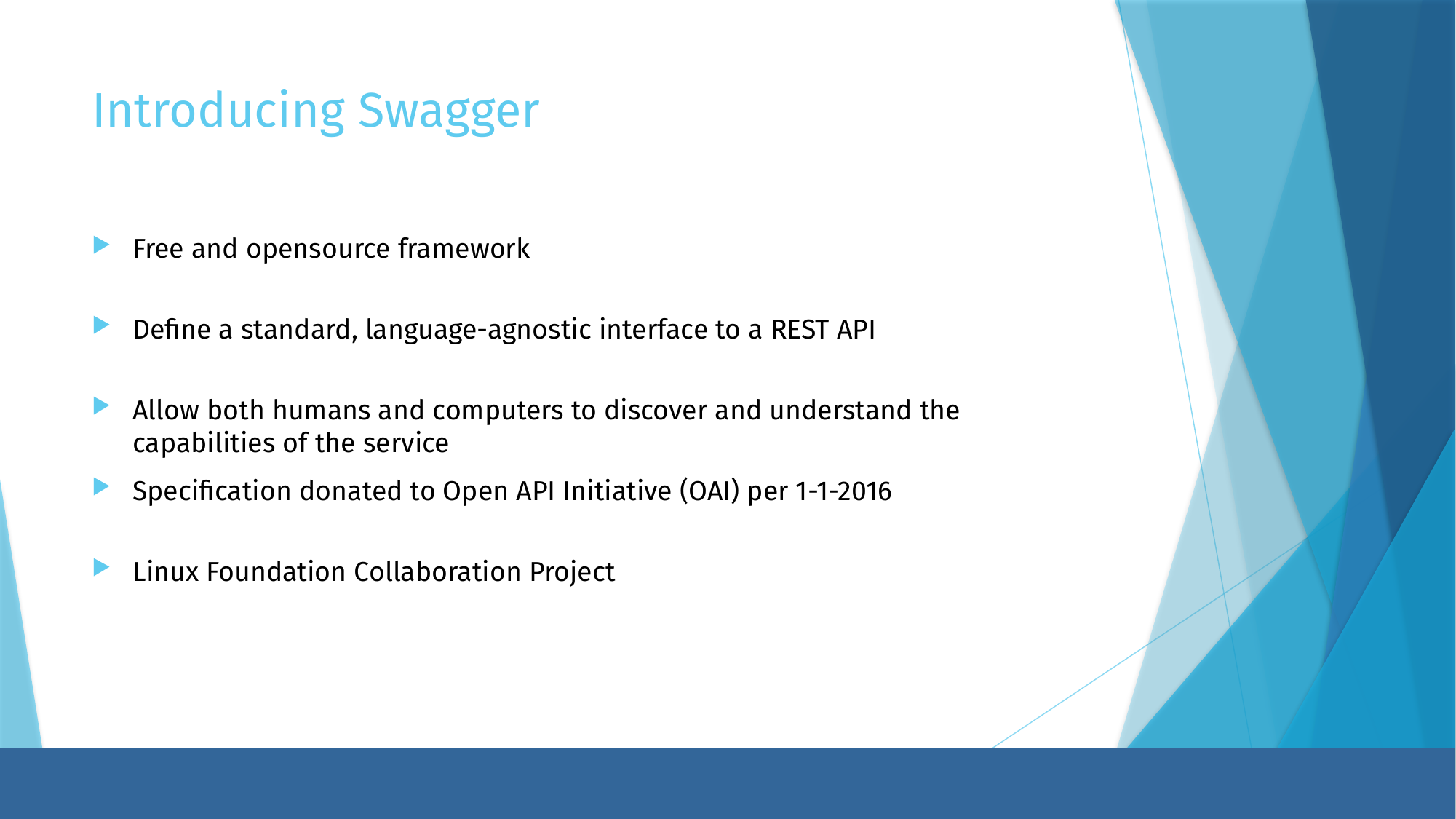

# Introducing Swagger

Free and opensource framework
Define a standard, language-agnostic interface to a REST API
Allow both humans and computers to discover and understand the capabilities of the service
Specification donated to Open API Initiative (OAI) per 1-1-2016
Linux Foundation Collaboration Project